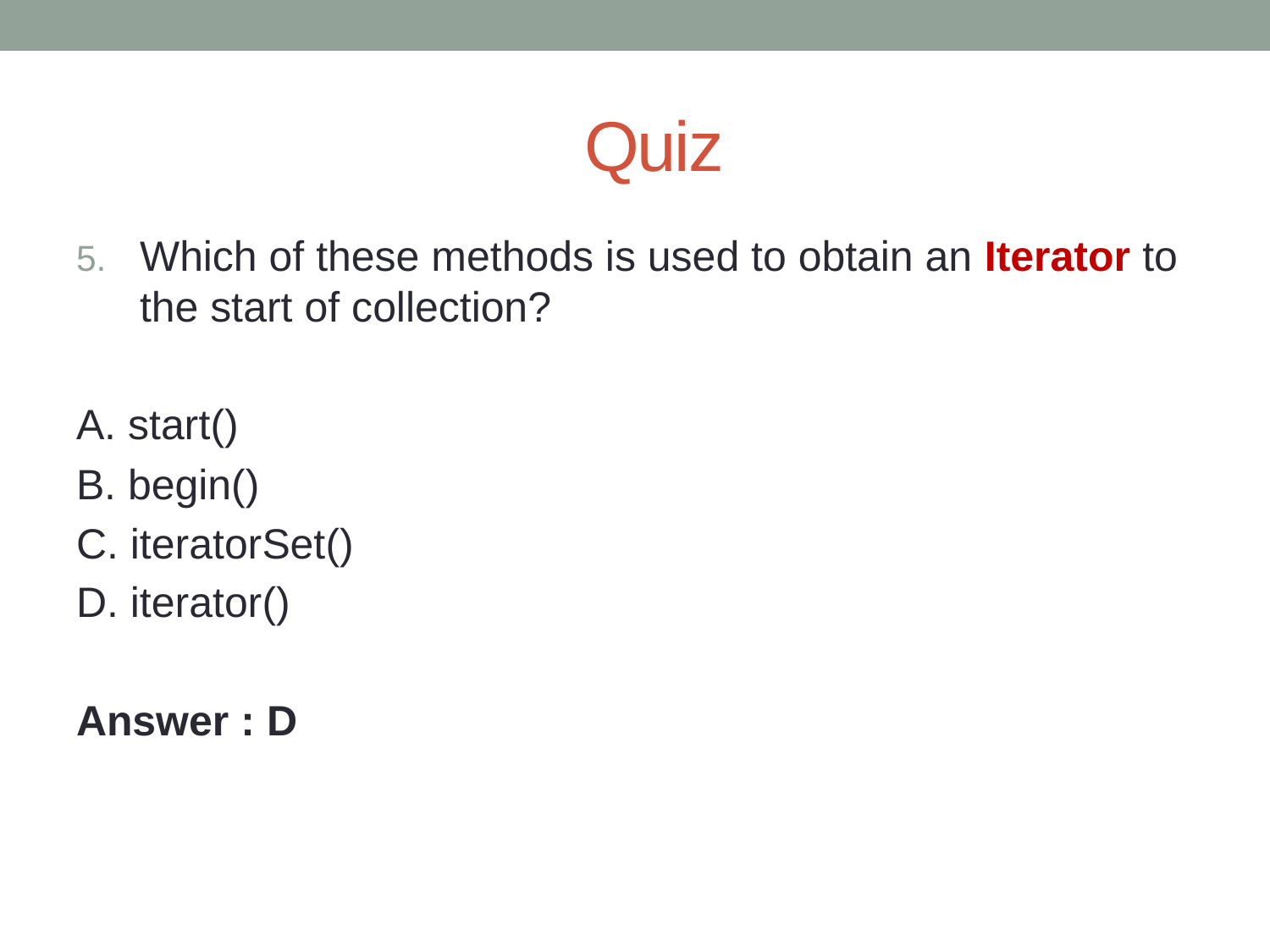

# Quiz
Which of these methods is used to obtain an Iterator to the start of collection?

A. start()
B. begin()
C. iteratorSet()
D. iterator()

Answer : D